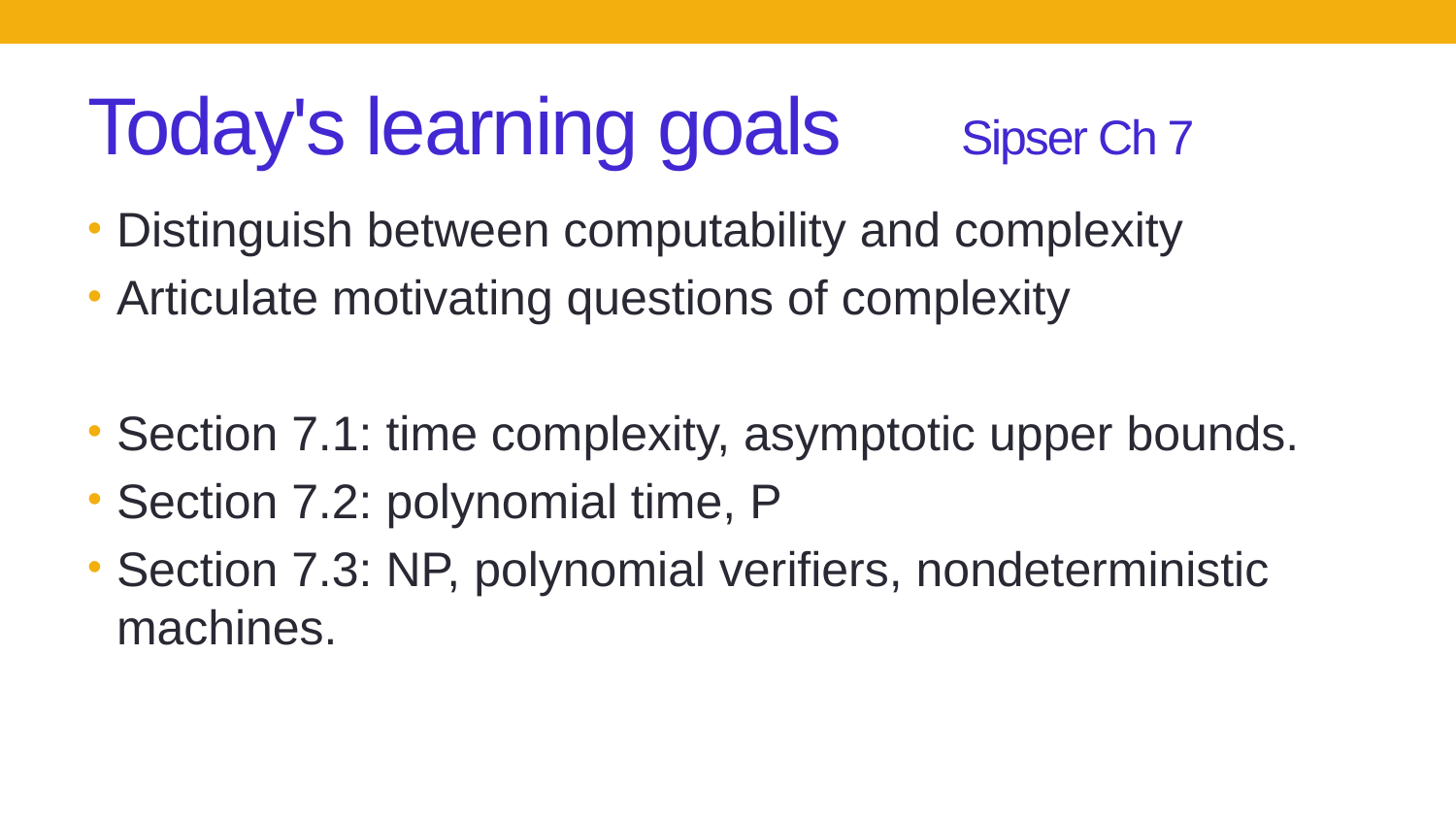

# Today's learning goals	Sipser Ch 7
Distinguish between computability and complexity
Articulate motivating questions of complexity

Section 7.1: time complexity, asymptotic upper bounds.
Section 7.2: polynomial time, P
Section 7.3: NP, polynomial verifiers, nondeterministic machines.